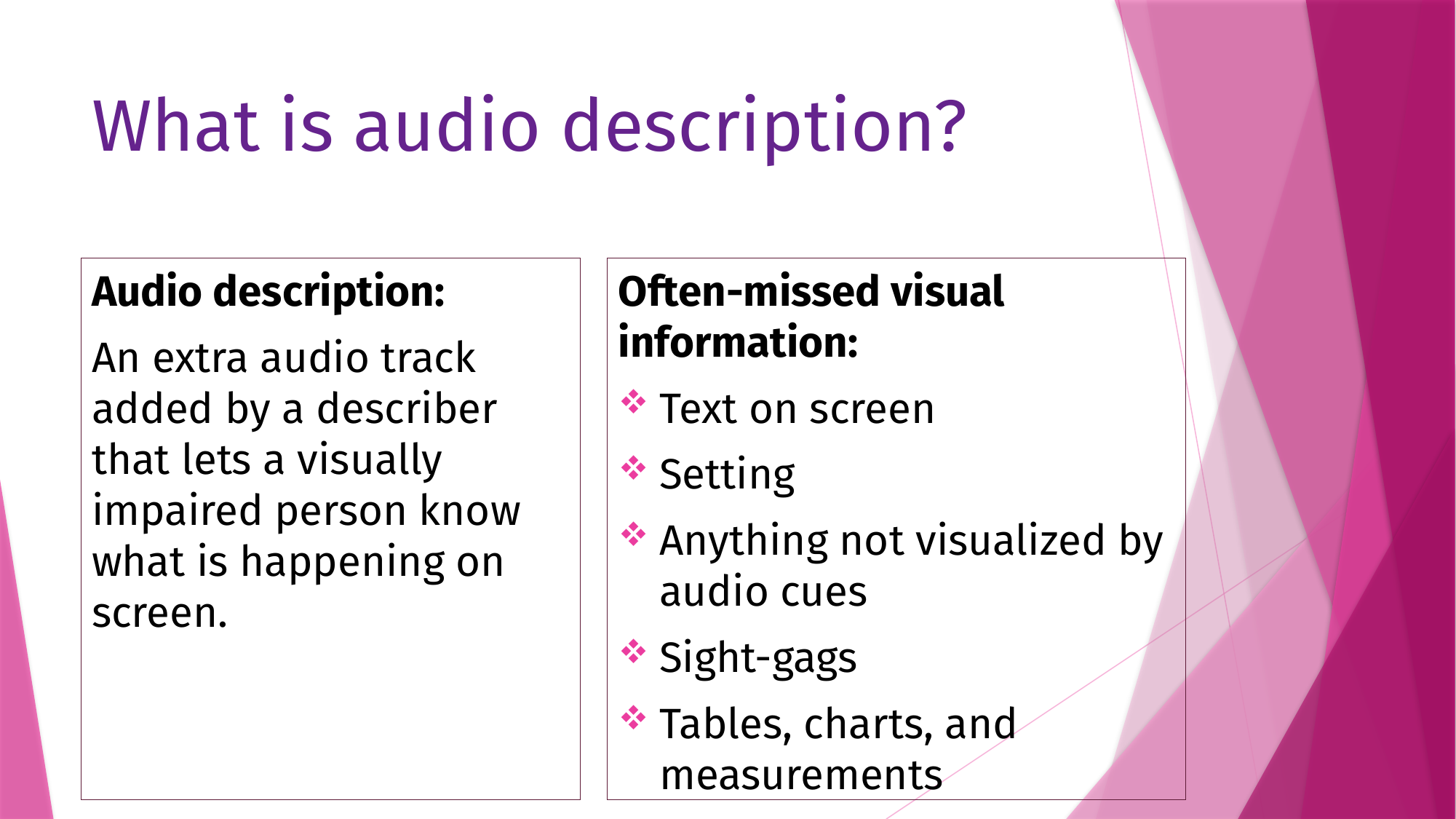

# What is audio description?
Audio description:
An extra audio track added by a describer that lets a visually impaired person know what is happening on screen.
Often-missed visual information:
Text on screen
Setting
Anything not visualized by audio cues
Sight-gags
Tables, charts, and measurements